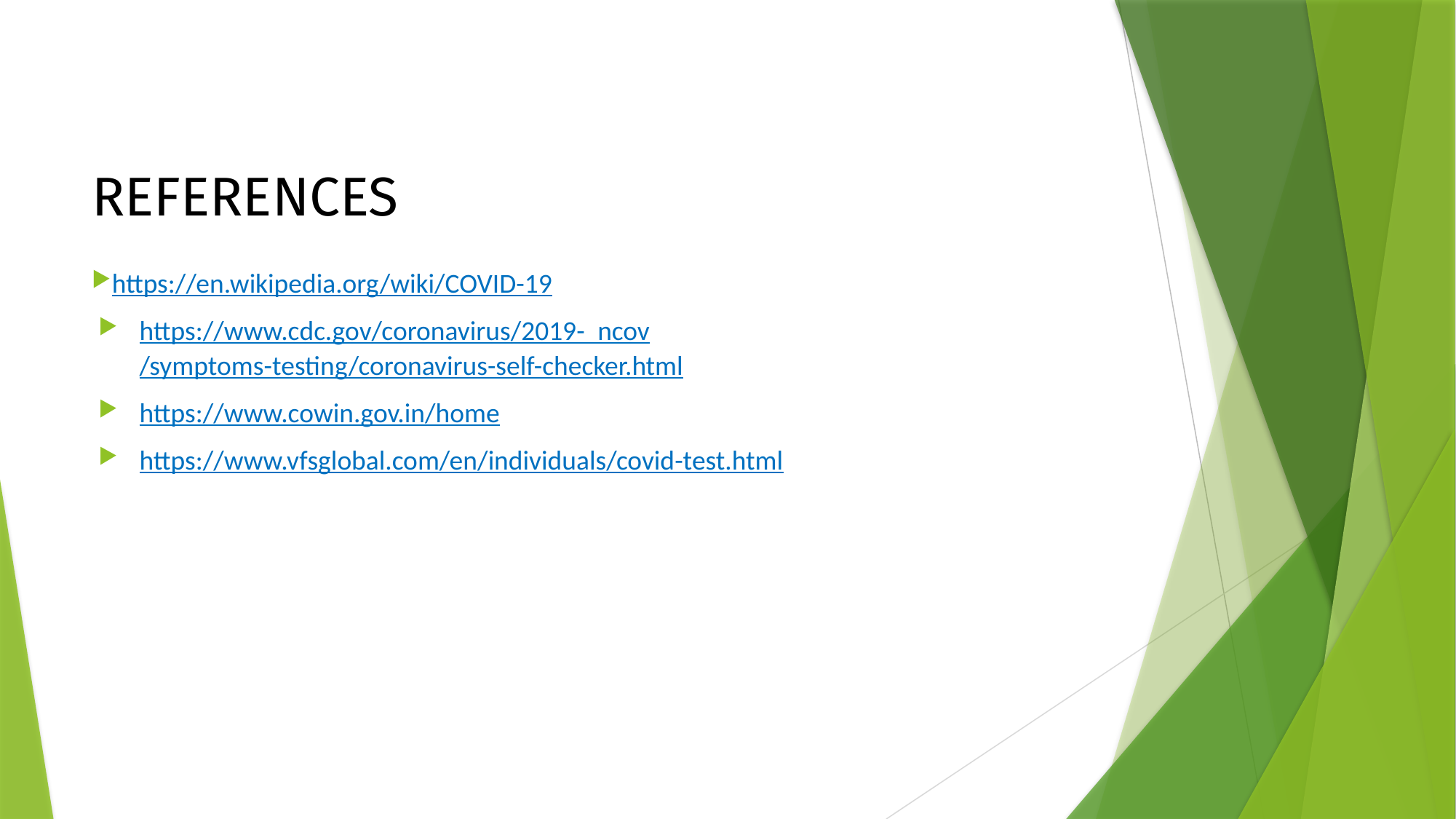

# REFERENCES
https://en.wikipedia.org/wiki/COVID-19
https://www.cdc.gov/coronavirus/2019-  ncov/symptoms-testing/coronavirus-self-checker.html
https://www.cowin.gov.in/home
https://www.vfsglobal.com/en/individuals/covid-test.html